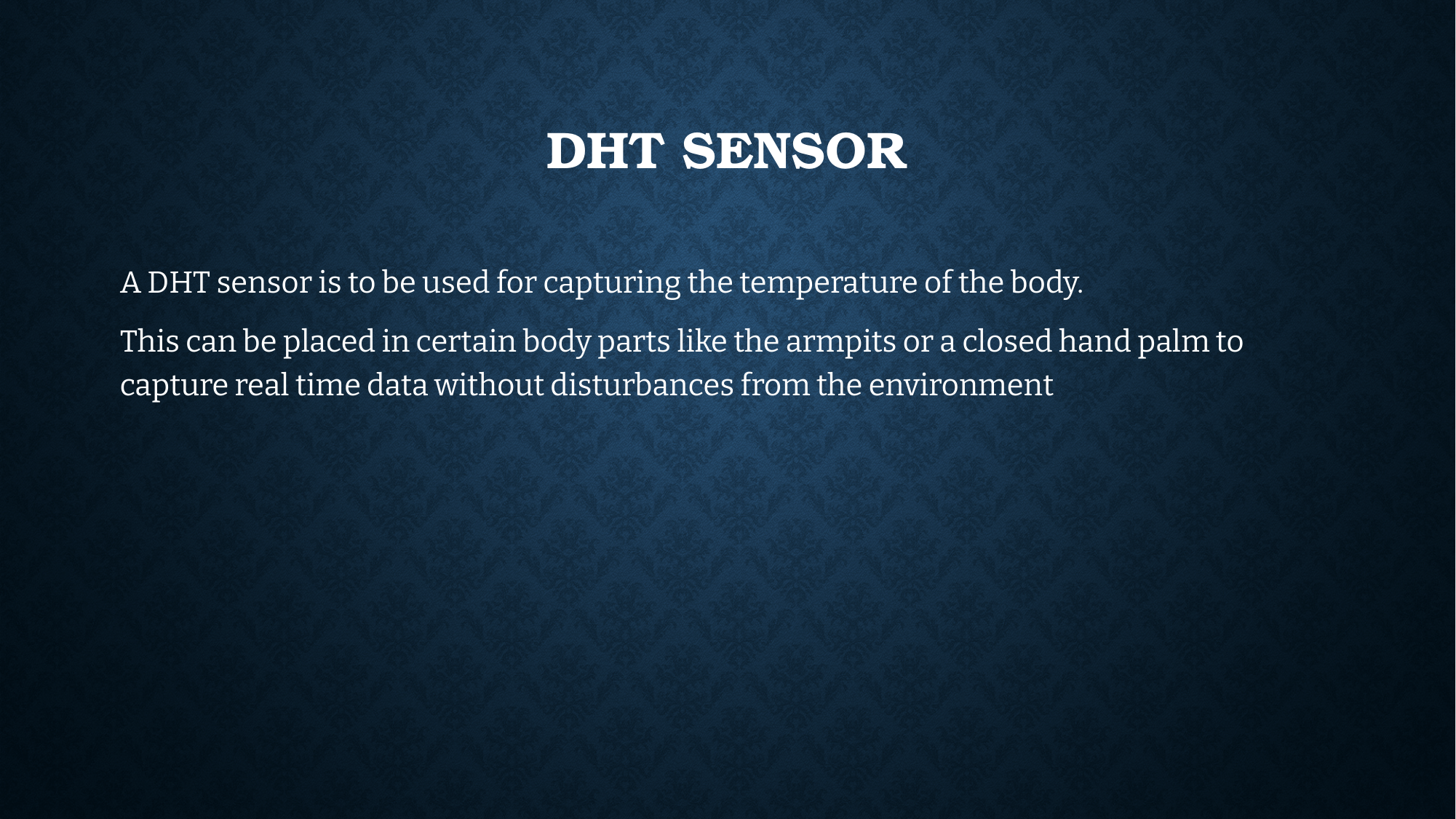

# DHT Sensor
A DHT sensor is to be used for capturing the temperature of the body.
This can be placed in certain body parts like the armpits or a closed hand palm to capture real time data without disturbances from the environment